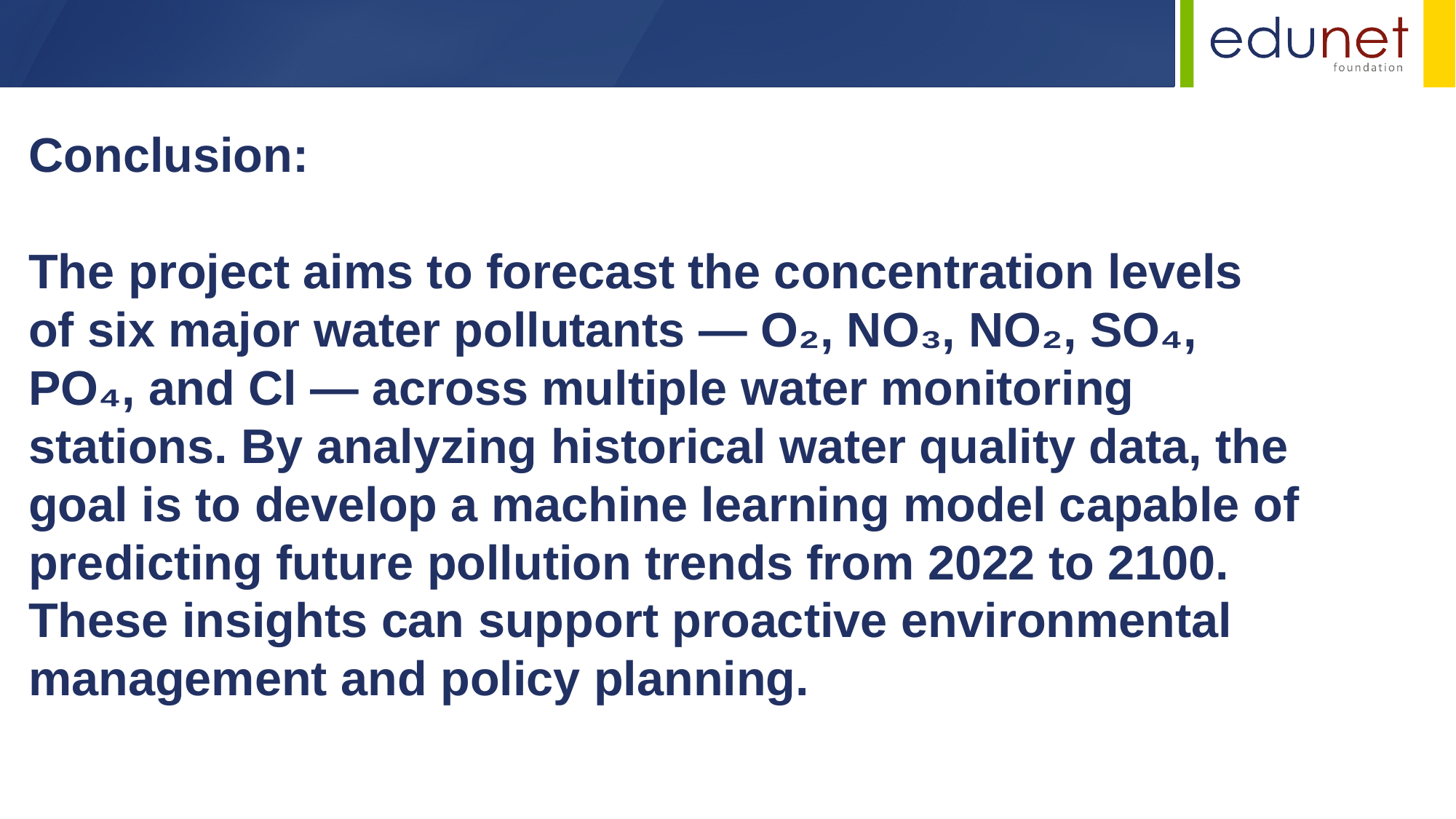

Conclusion:

The project aims to forecast the concentration levels of six major water pollutants — O₂, NO₃, NO₂, SO₄, PO₄, and Cl — across multiple water monitoring stations. By analyzing historical water quality data, the goal is to develop a machine learning model capable of predicting future pollution trends from 2022 to 2100. These insights can support proactive environmental management and policy planning.